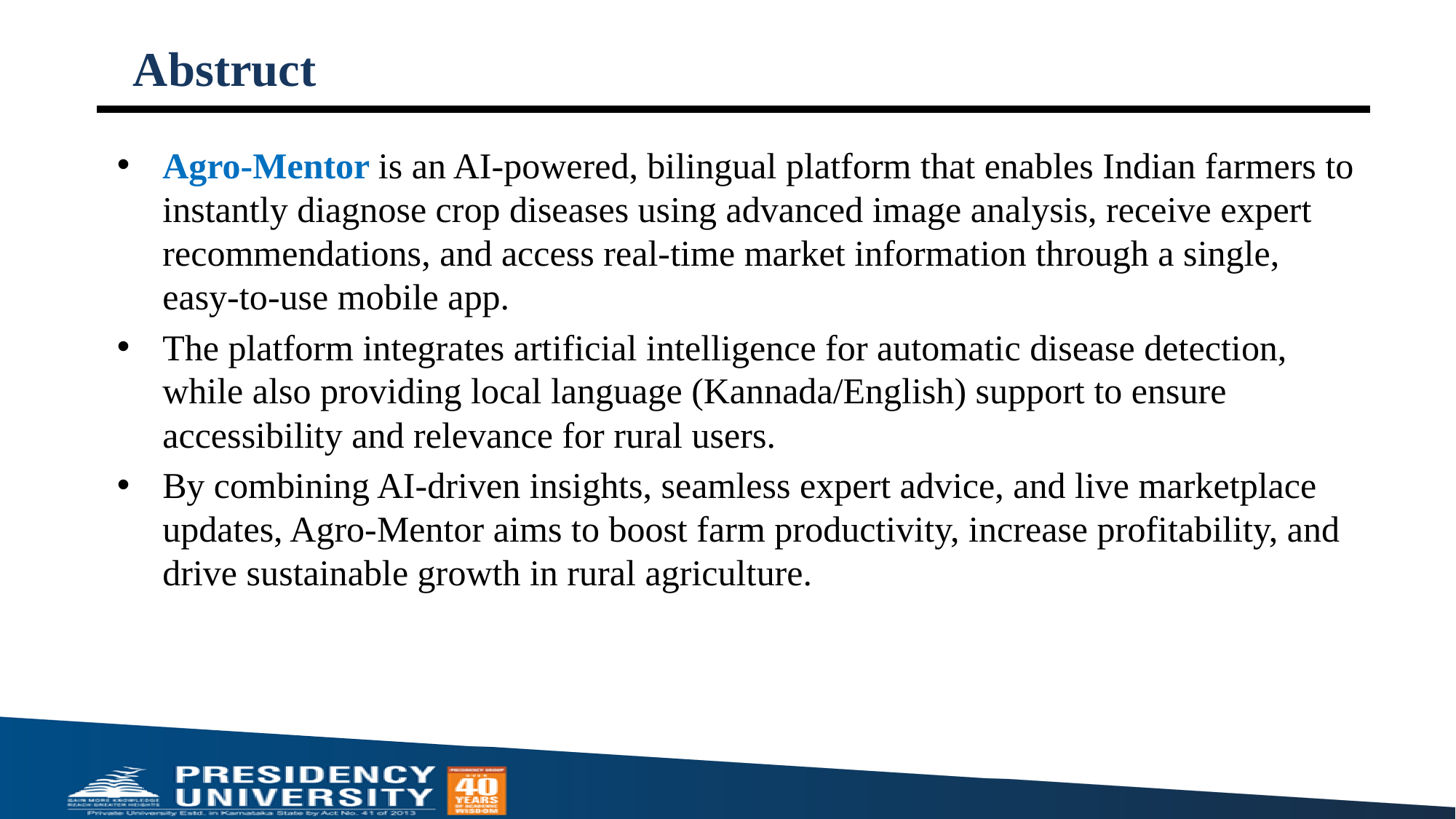

# Abstruct
Agro-Mentor is an AI-powered, bilingual platform that enables Indian farmers to instantly diagnose crop diseases using advanced image analysis, receive expert recommendations, and access real-time market information through a single, easy-to-use mobile app.
The platform integrates artificial intelligence for automatic disease detection, while also providing local language (Kannada/English) support to ensure accessibility and relevance for rural users.
By combining AI-driven insights, seamless expert advice, and live marketplace updates, Agro-Mentor aims to boost farm productivity, increase profitability, and drive sustainable growth in rural agriculture.